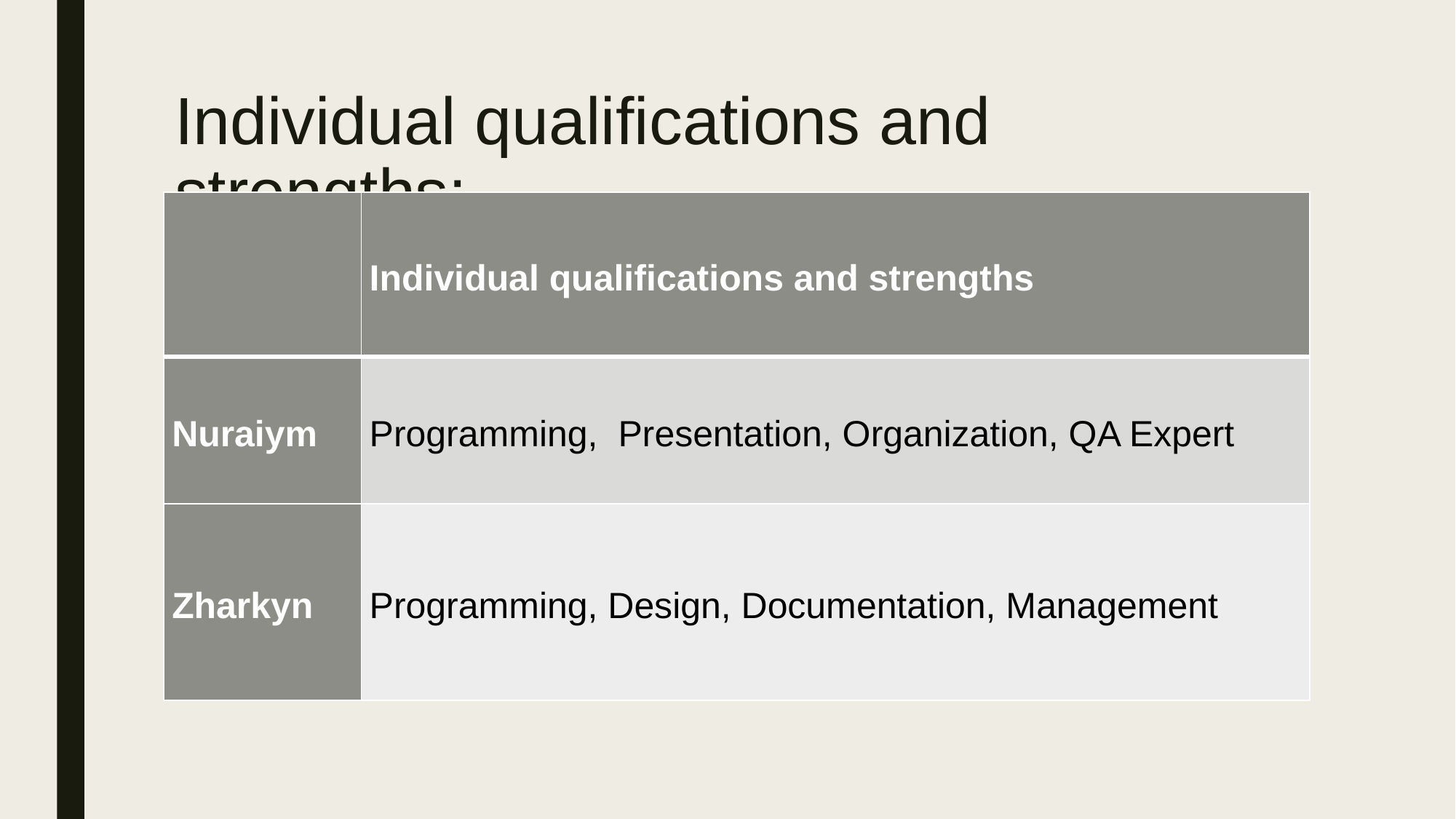

# Individual qualifications and strengths:

|  | Individual qualifications and strengths |
| --- | --- |
| Nuraiym | Programming, Presentation, Organization, QA Expert |
| Zharkyn | Programming, Design, Documentation, Management |